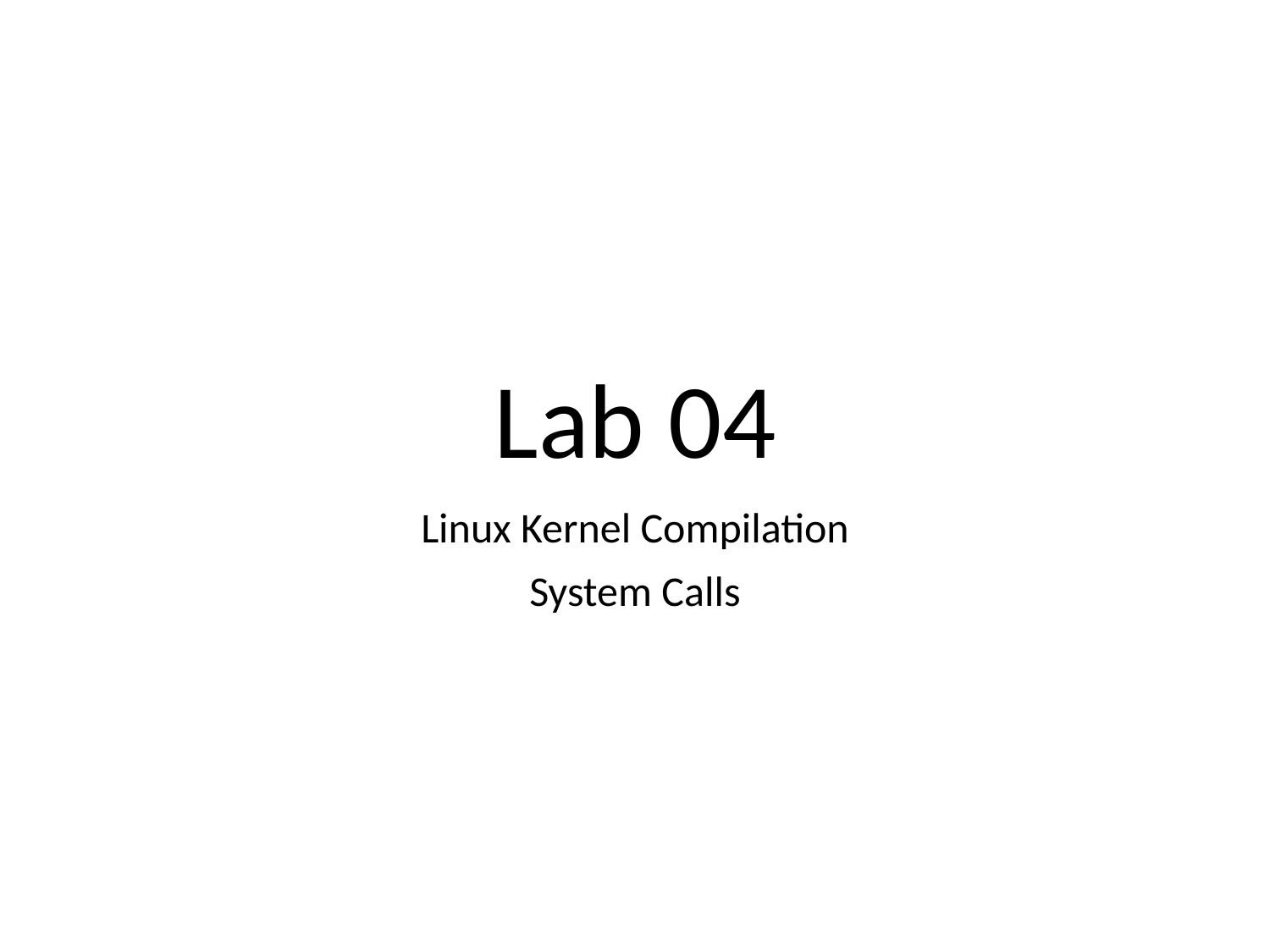

# Lab 04
Linux Kernel Compilation
System Calls